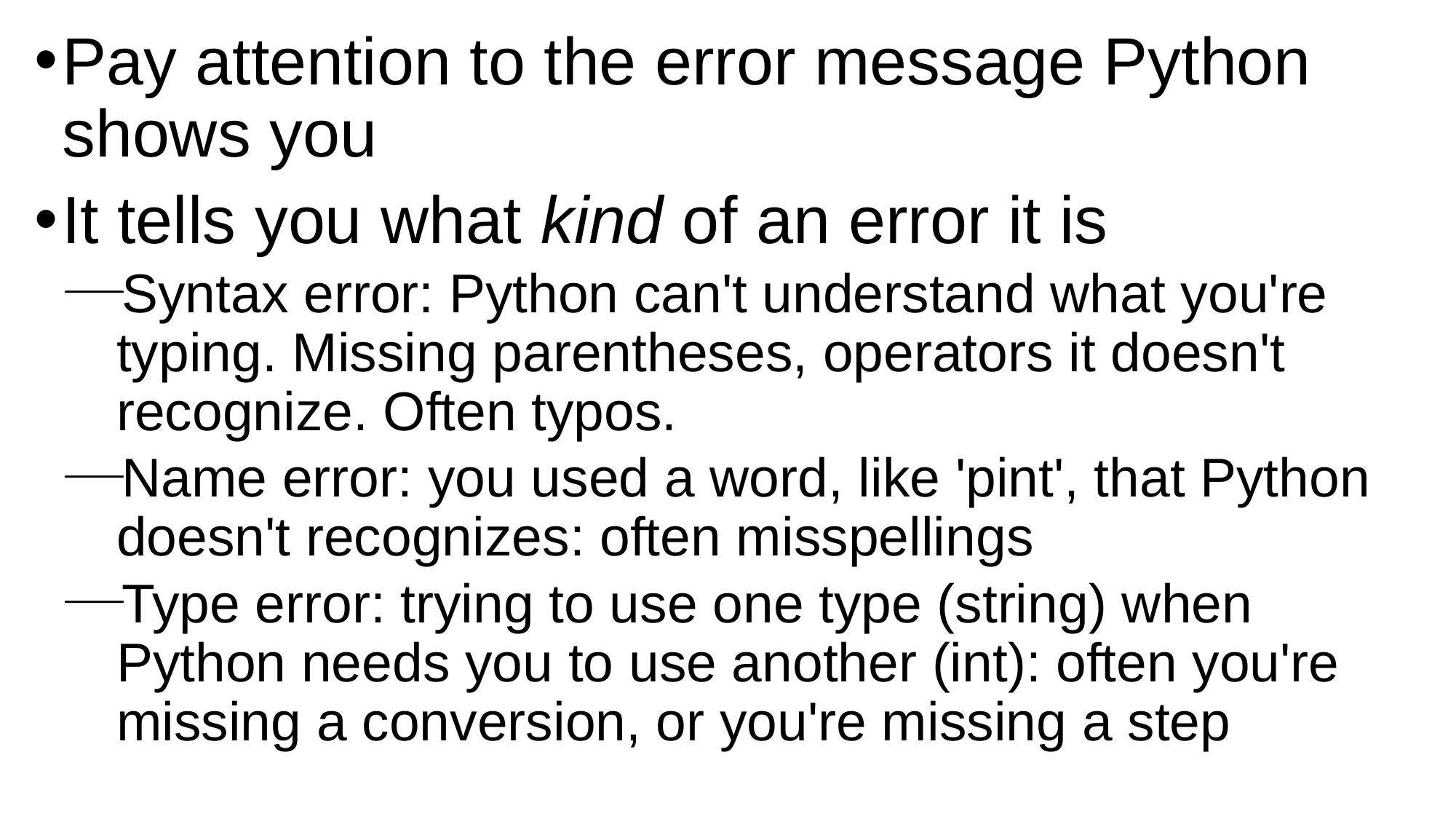

Pay attention to the error message Python shows you
It tells you what kind of an error it is
Syntax error: Python can't understand what you're typing. Missing parentheses, operators it doesn't recognize. Often typos.
Name error: you used a word, like 'pint', that Python doesn't recognizes: often misspellings
Type error: trying to use one type (string) when Python needs you to use another (int): often you're missing a conversion, or you're missing a step